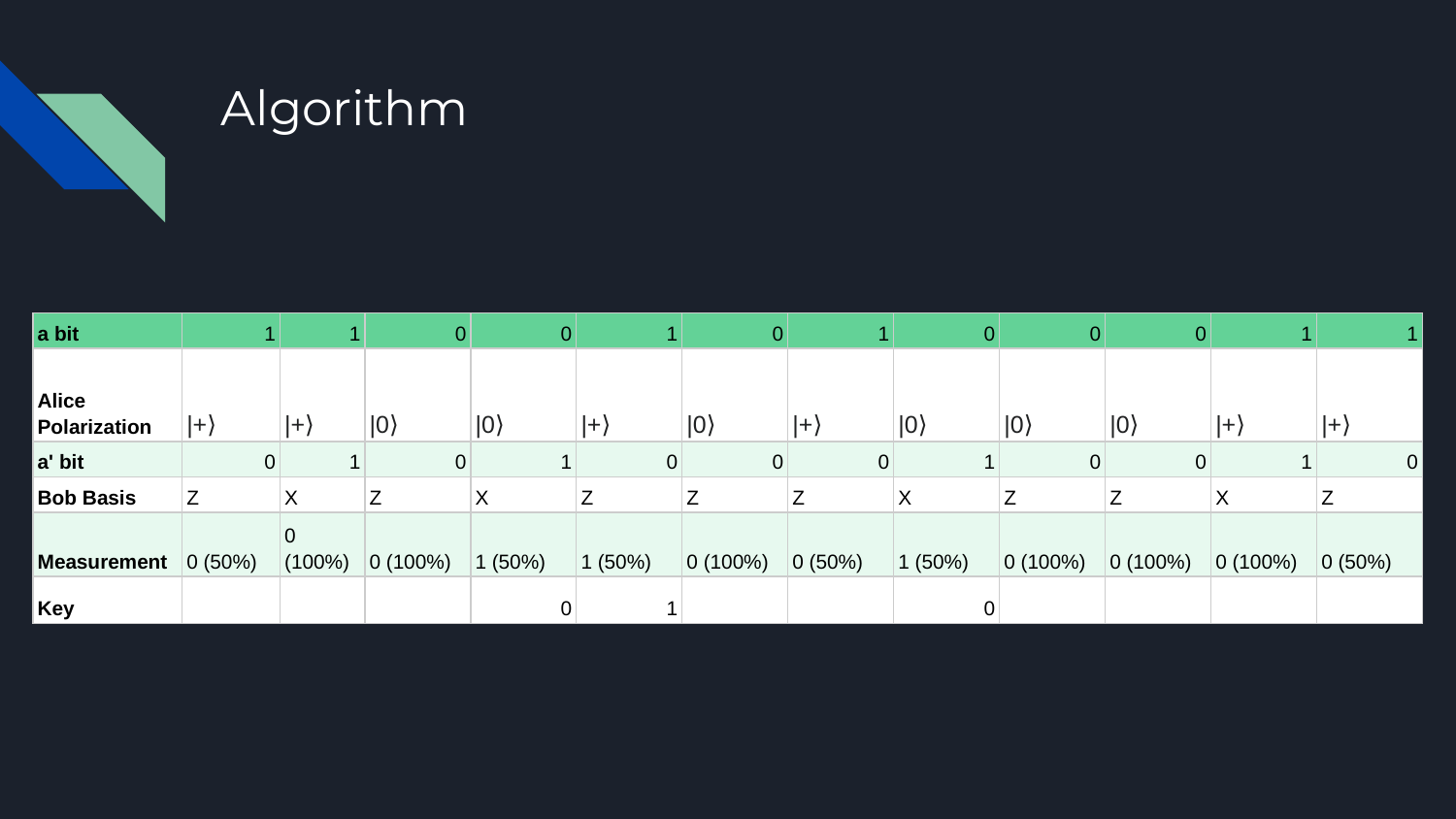

# Algorithm
| a bit | 1 | 1 | 0 | 0 | 1 | 0 | 1 | 0 | 0 | 0 | 1 | 1 |
| --- | --- | --- | --- | --- | --- | --- | --- | --- | --- | --- | --- | --- |
| Alice Polarization | |+⟩ | |+⟩ | |0⟩ | |0⟩ | |+⟩ | |0⟩ | |+⟩ | |0⟩ | |0⟩ | |0⟩ | |+⟩ | |+⟩ |
| a' bit | 0 | 1 | 0 | 1 | 0 | 0 | 0 | 1 | 0 | 0 | 1 | 0 |
| Bob Basis | Z | X | Z | X | Z | Z | Z | X | Z | Z | X | Z |
| Measurement | 0 (50%) | 0 (100%) | 0 (100%) | 1 (50%) | 1 (50%) | 0 (100%) | 0 (50%) | 1 (50%) | 0 (100%) | 0 (100%) | 0 (100%) | 0 (50%) |
| Key |  |  |  | 0 | 1 |  |  | 0 |  |  |  |  |